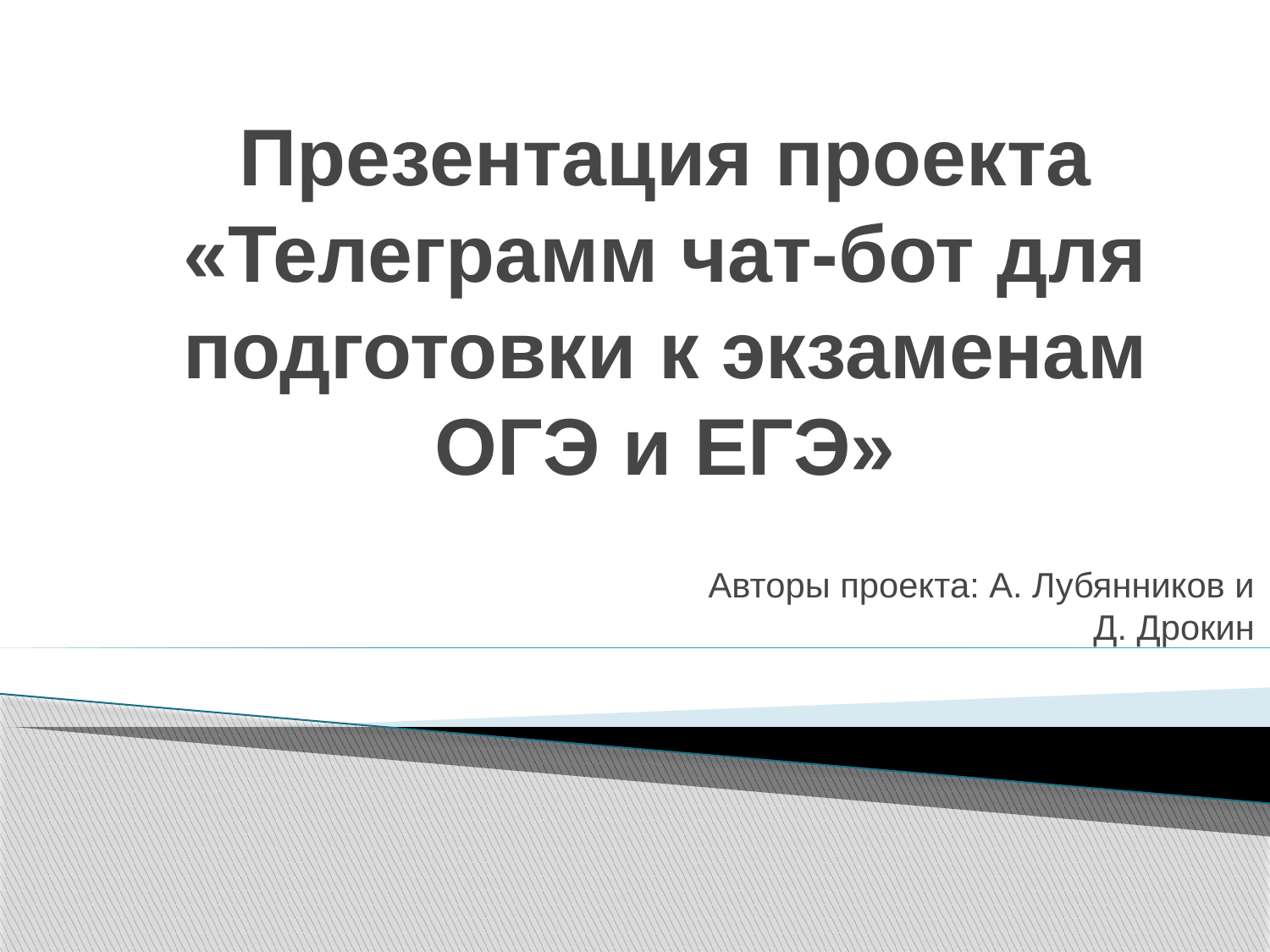

# Презентация проекта «Телеграмм чат-бот для подготовки к экзаменам ОГЭ и ЕГЭ»
Авторы проекта: А. Лубянников и Д. Дрокин